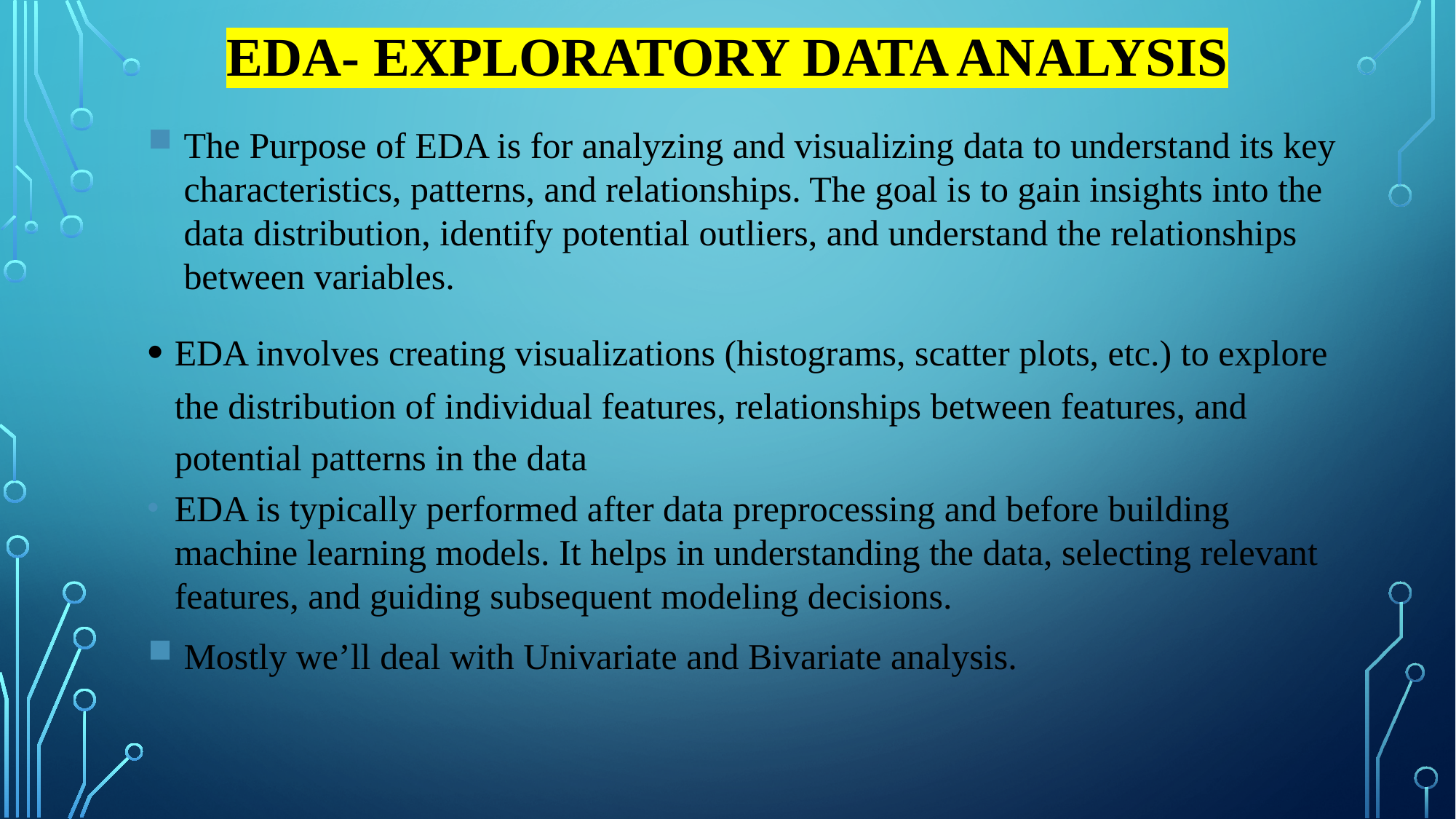

# EDA- exploratory data analysis
The Purpose of EDA is for analyzing and visualizing data to understand its key characteristics, patterns, and relationships. The goal is to gain insights into the data distribution, identify potential outliers, and understand the relationships between variables.
EDA involves creating visualizations (histograms, scatter plots, etc.) to explore the distribution of individual features, relationships between features, and potential patterns in the data
EDA is typically performed after data preprocessing and before building machine learning models. It helps in understanding the data, selecting relevant features, and guiding subsequent modeling decisions.
Mostly we’ll deal with Univariate and Bivariate analysis.